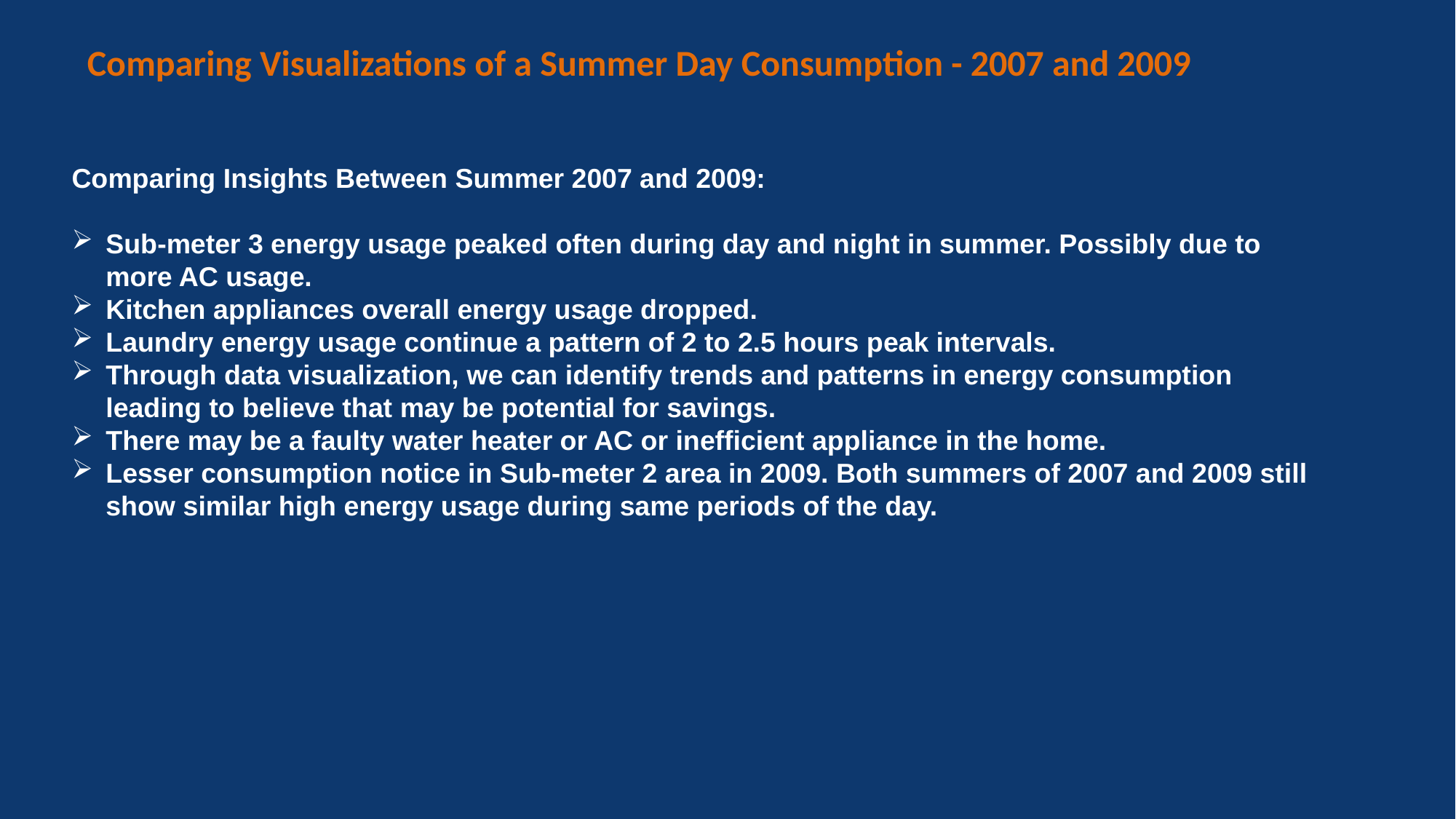

# Comparing Visualizations of a Summer Day Consumption - 2007 and 2009
Comparing Insights Between Summer 2007 and 2009:

Sub-meter 3 energy usage peaked often during day and night in summer. Possibly due to more AC usage.
Kitchen appliances overall energy usage dropped.
Laundry energy usage continue a pattern of 2 to 2.5 hours peak intervals.
Through data visualization, we can identify trends and patterns in energy consumption leading to believe that may be potential for savings.
There may be a faulty water heater or AC or inefficient appliance in the home.
Lesser consumption notice in Sub-meter 2 area in 2009. Both summers of 2007 and 2009 still show similar high energy usage during same periods of the day.